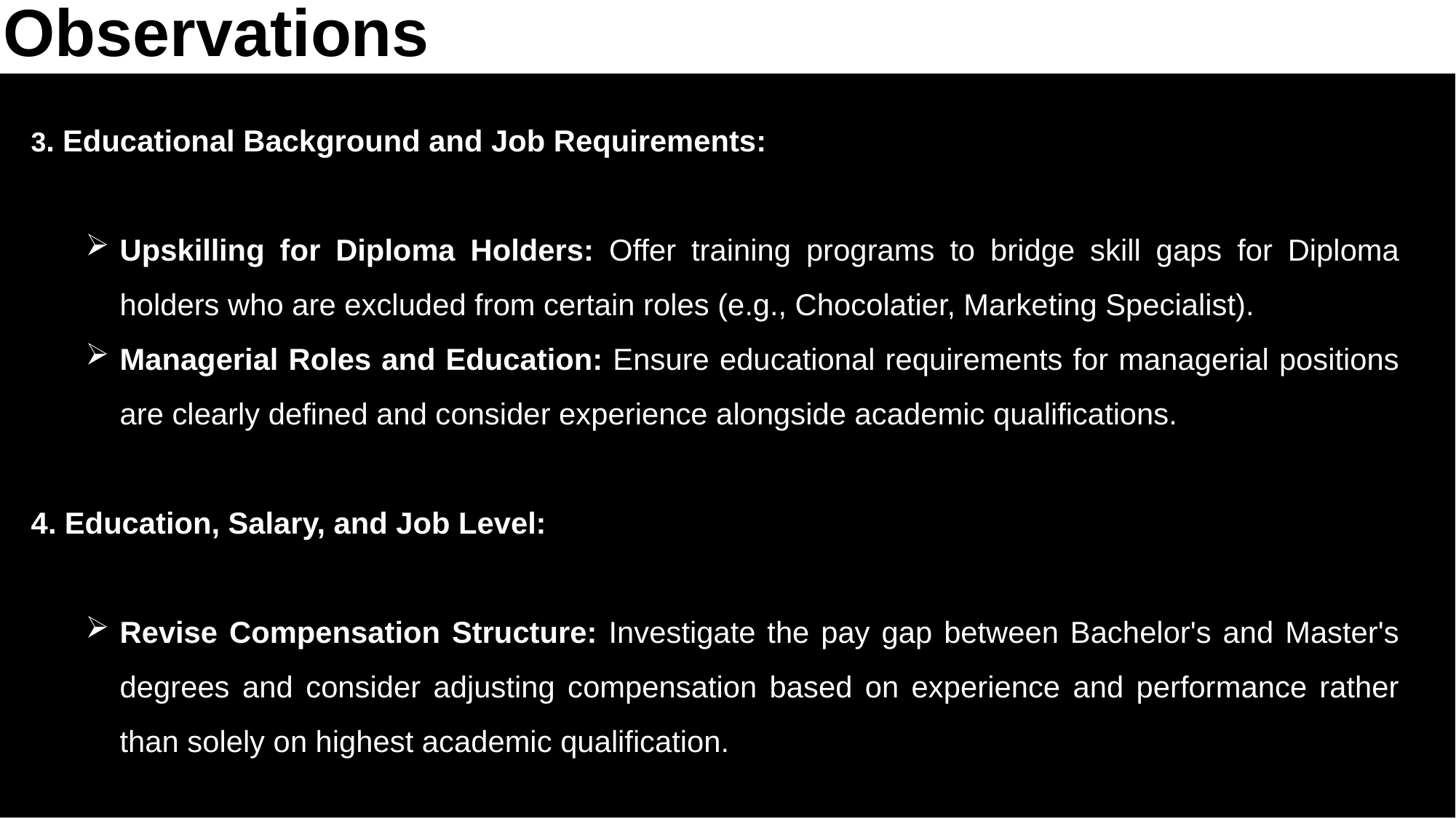

# Observations

3. Educational Background and Job Requirements:

Upskilling for Diploma Holders: Offer training programs to bridge skill gaps for Diploma holders who are excluded from certain roles (e.g., Chocolatier, Marketing Specialist).
Managerial Roles and Education: Ensure educational requirements for managerial positions are clearly defined and consider experience alongside academic qualifications.

4. Education, Salary, and Job Level:

Revise Compensation Structure: Investigate the pay gap between Bachelor's and Master's degrees and consider adjusting compensation based on experience and performance rather than solely on highest academic qualification.